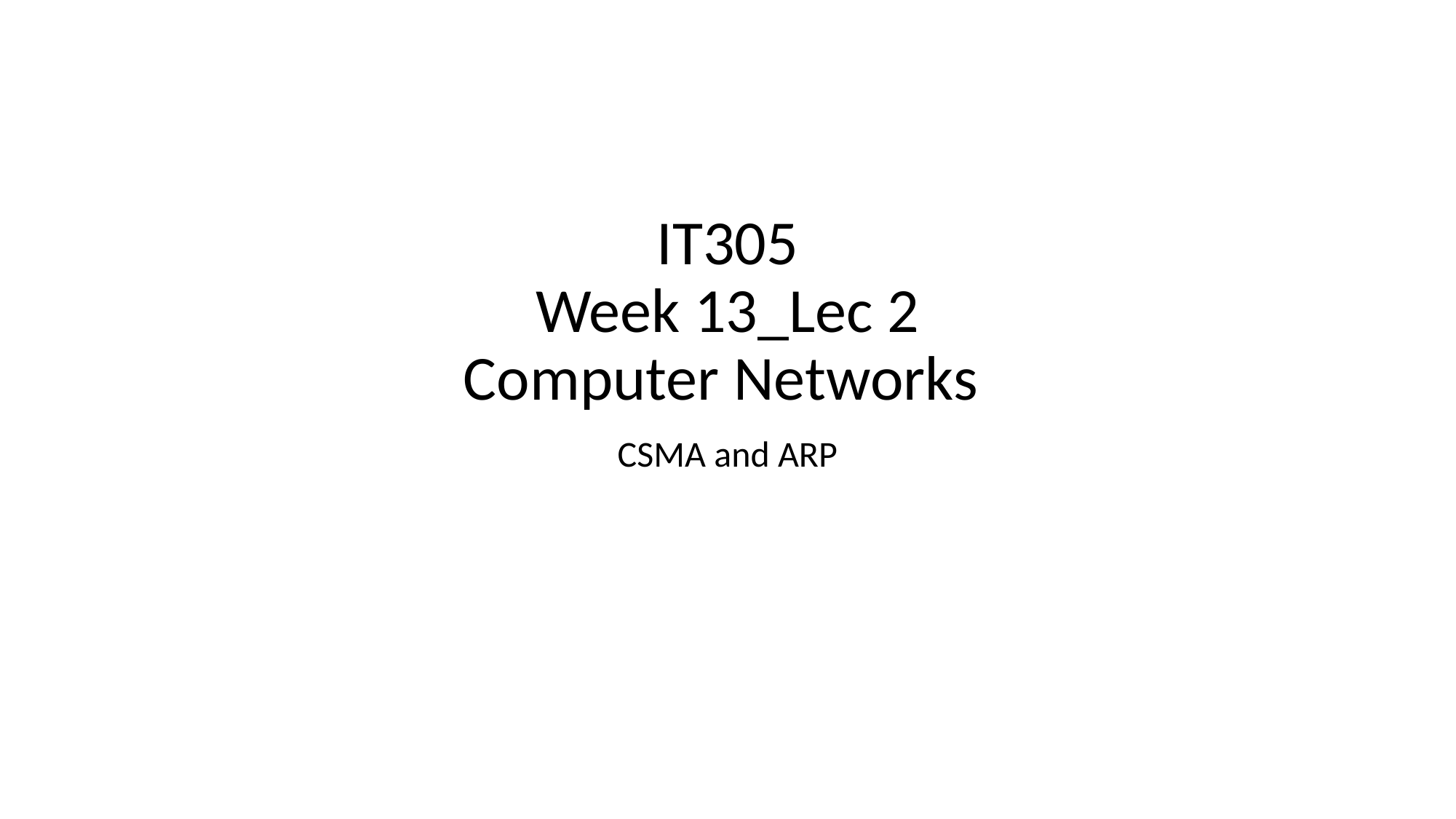

# IT305 Week 13_Lec 2 Computer Networks
CSMA and ARP